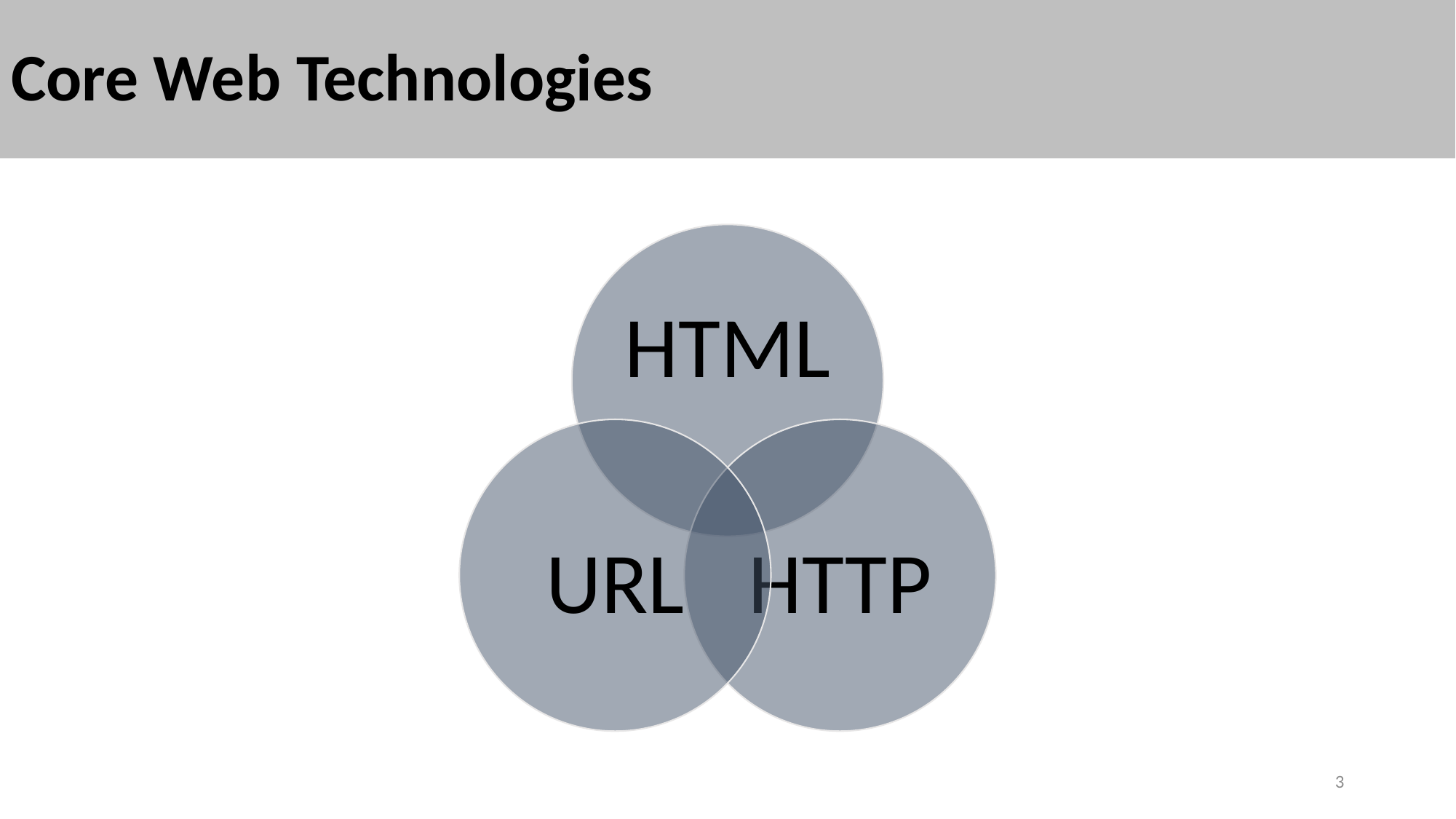

# Core Web Technologies
HTML
HTTP
URL
3